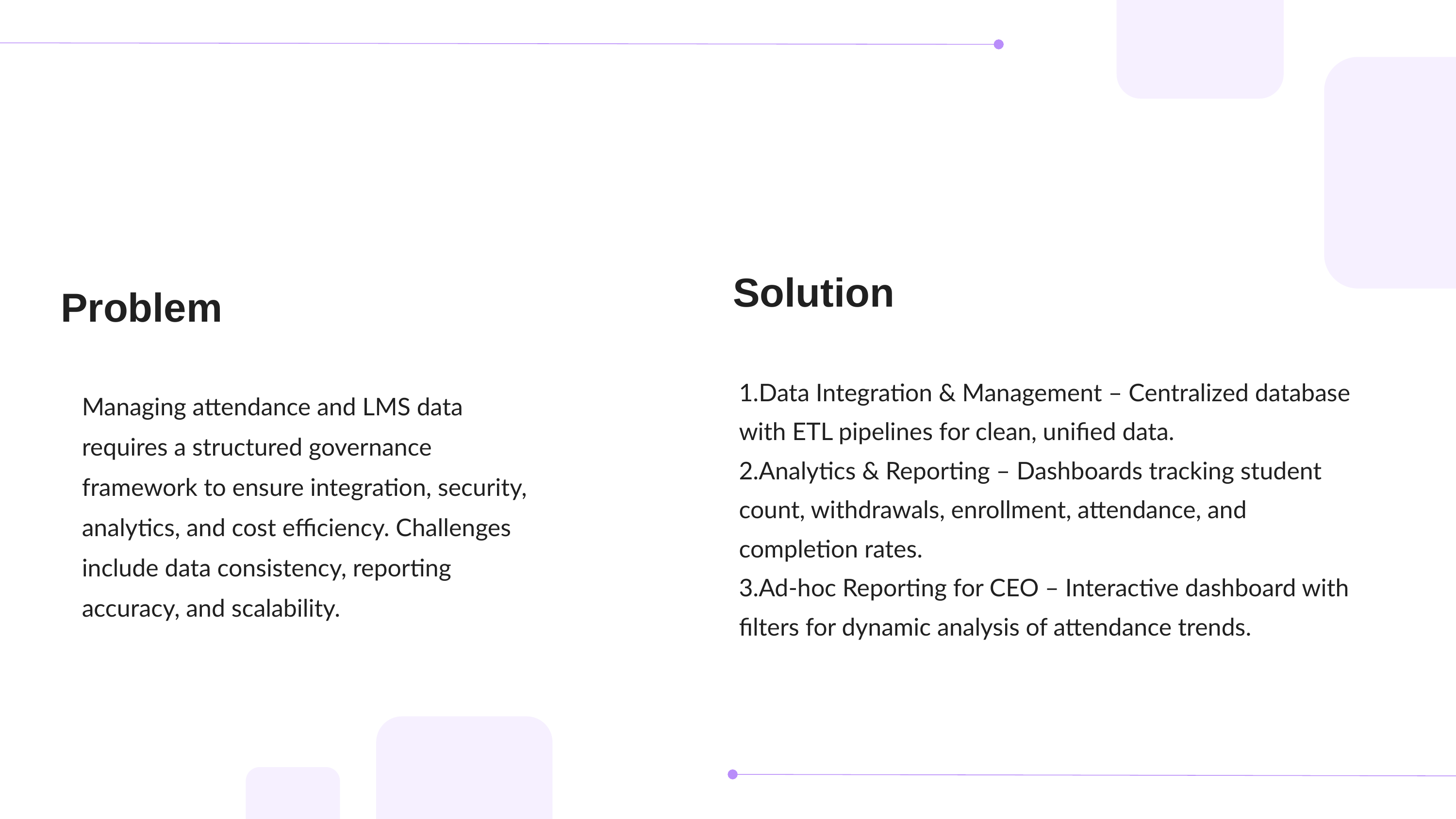

Solution
Problem

Managing attendance and LMS data requires a structured governance framework to ensure integration, security, analytics, and cost efficiency. Challenges include data consistency, reporting accuracy, and scalability.

1.Data Integration & Management – Centralized database with ETL pipelines for clean, unified data.
2.Analytics & Reporting – Dashboards tracking student count, withdrawals, enrollment, attendance, and completion rates.
3.Ad-hoc Reporting for CEO – Interactive dashboard with filters for dynamic analysis of attendance trends.